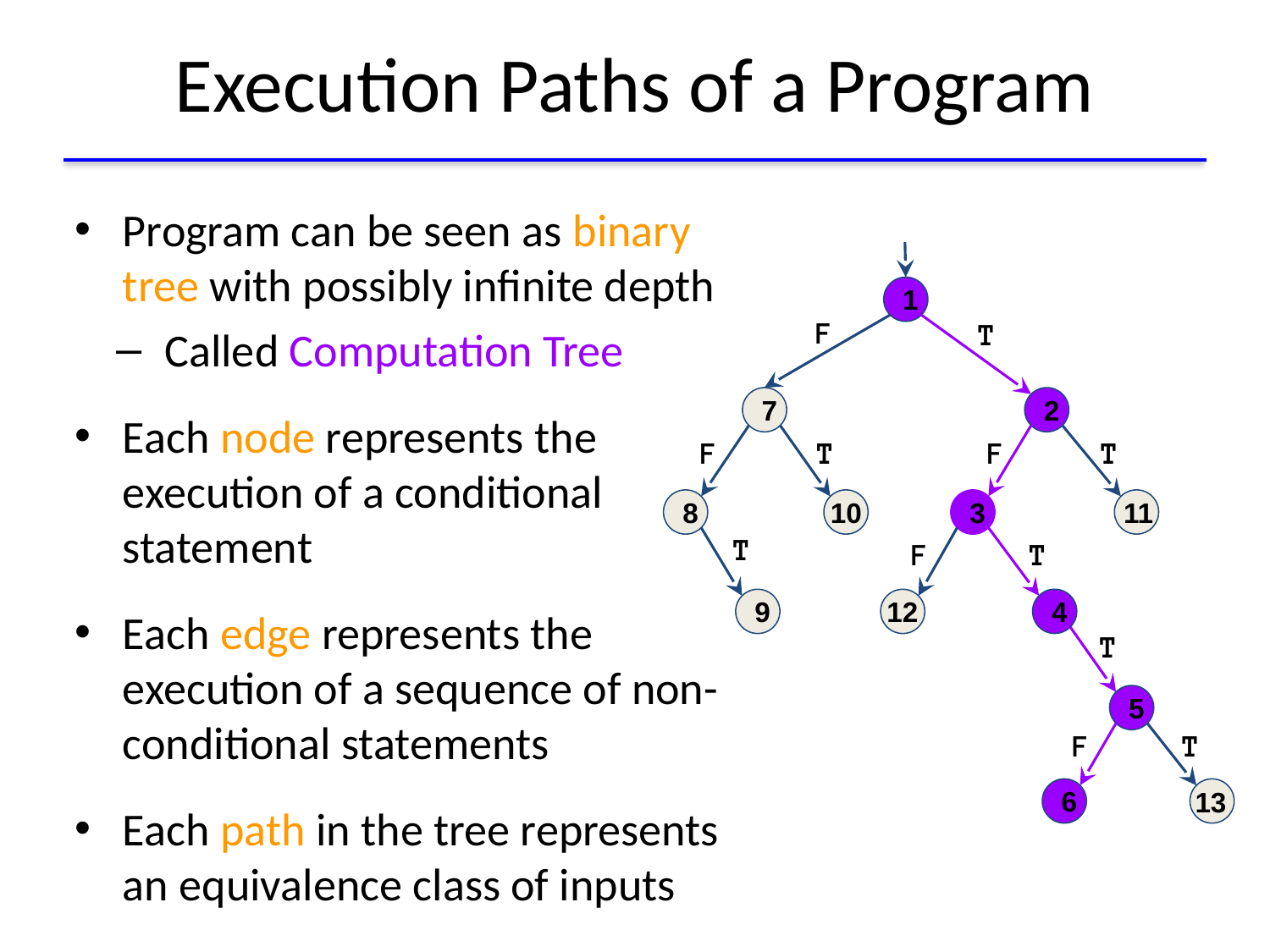

# Execution Paths of a Program
Program can be seen as binary tree with possibly infinite depth
Called Computation Tree

Each node represents the execution of a conditional statement

Each edge represents the execution of a sequence of non-conditional statements

Each path in the tree represents an equivalence class of inputs
1
F
T
2
7
F
T
F
T
10
11
8

3
T
F
T
12
4

9
T
5
F
T
13

6